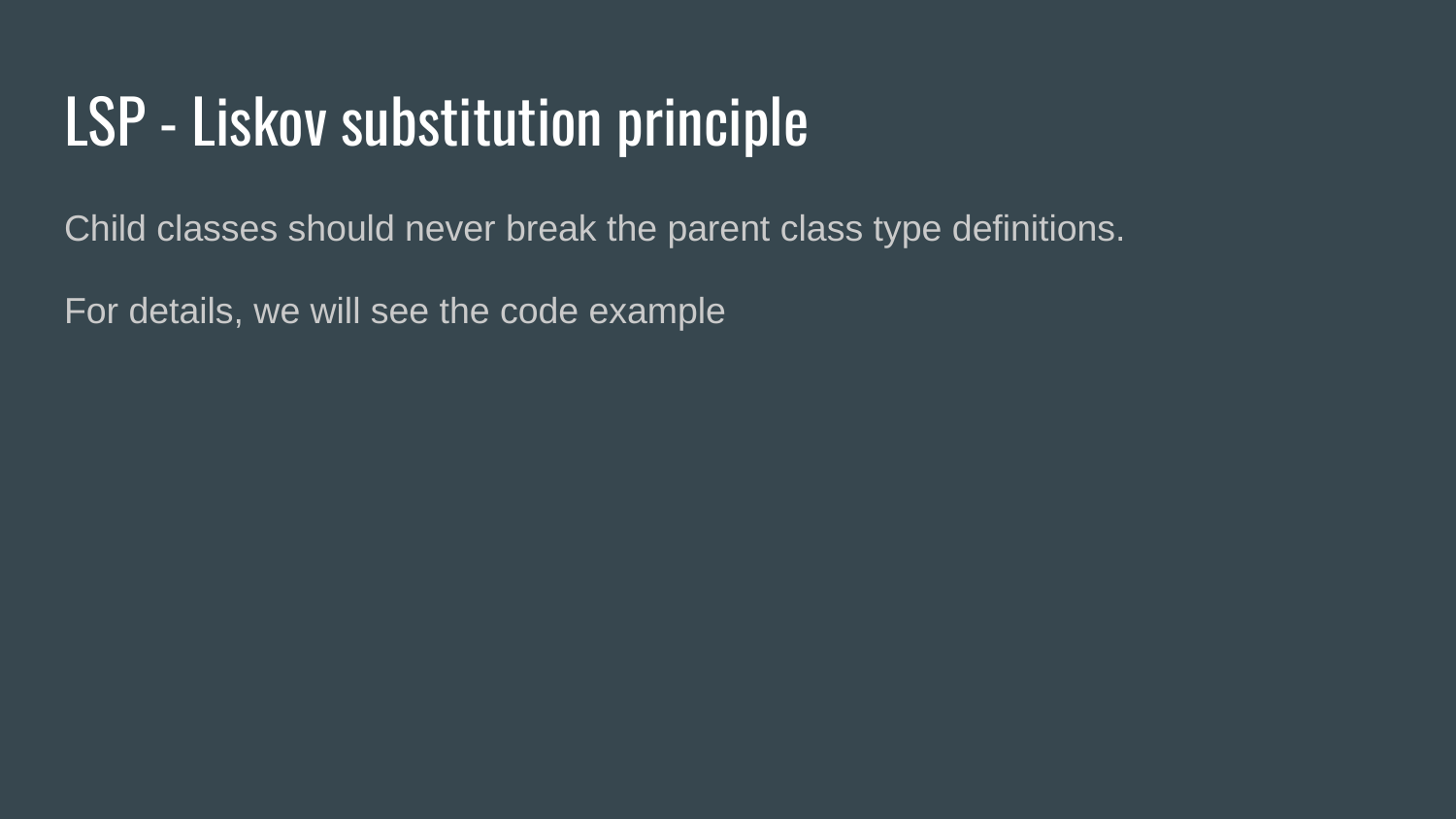

# LSP - Liskov substitution principle
Child classes should never break the parent class type definitions.
For details, we will see the code example